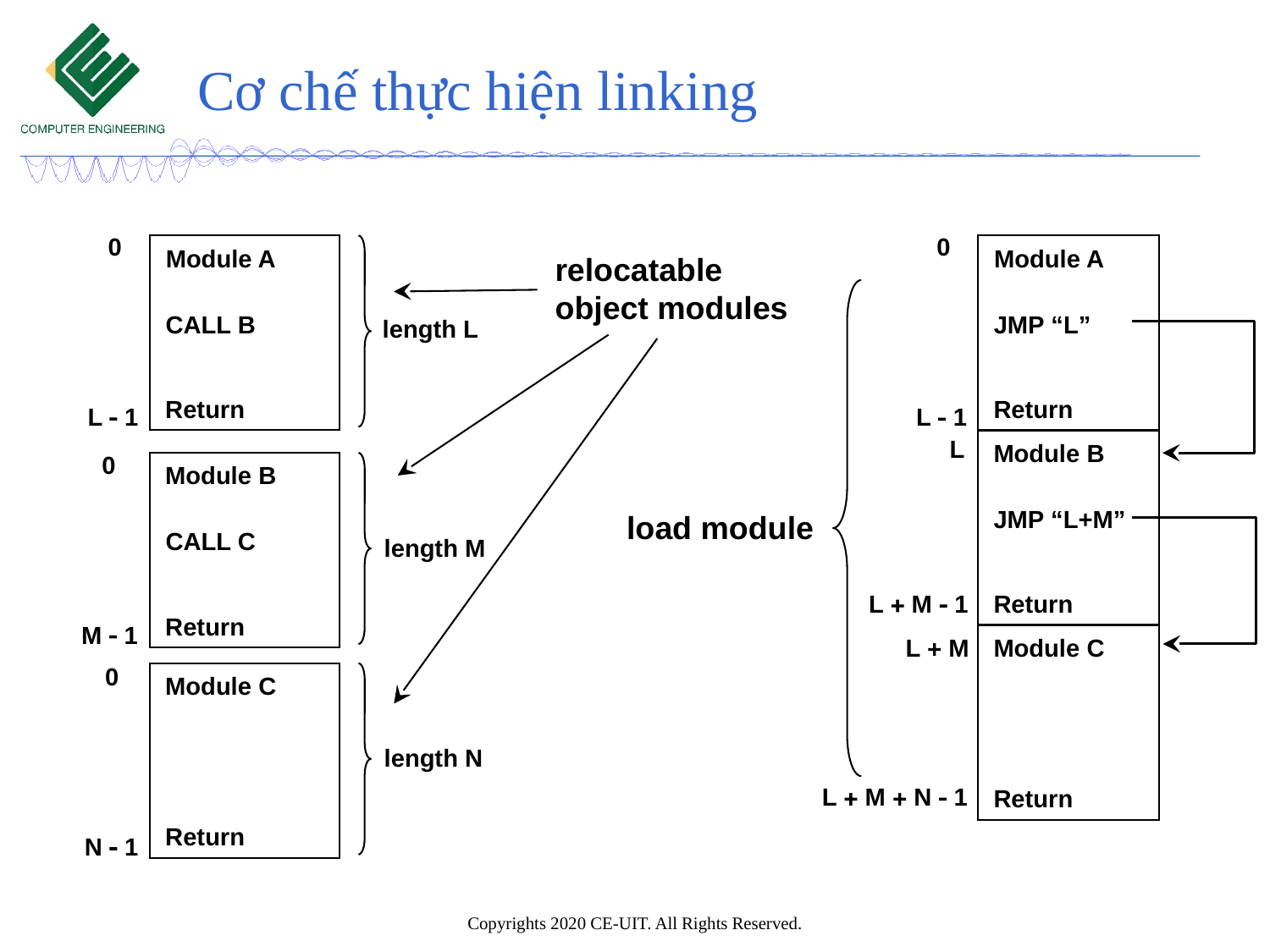

# Cơ chế thực hiện linking

0
L − 1
0
L − 1

Module A
Module A
relocatable
object modules

CALL B
JMP “L”
length L

Return
Return
L

Module B
0
M − 1

Module B
JMP “L+M”
load module

CALL C
length M
L + M − 1
Return
Return

L + M
Module C
0
N − 1

Module C

length N
L + M + N − 1
Return
Return
Copyrights 2020 CE-UIT. All Rights Reserved.
12